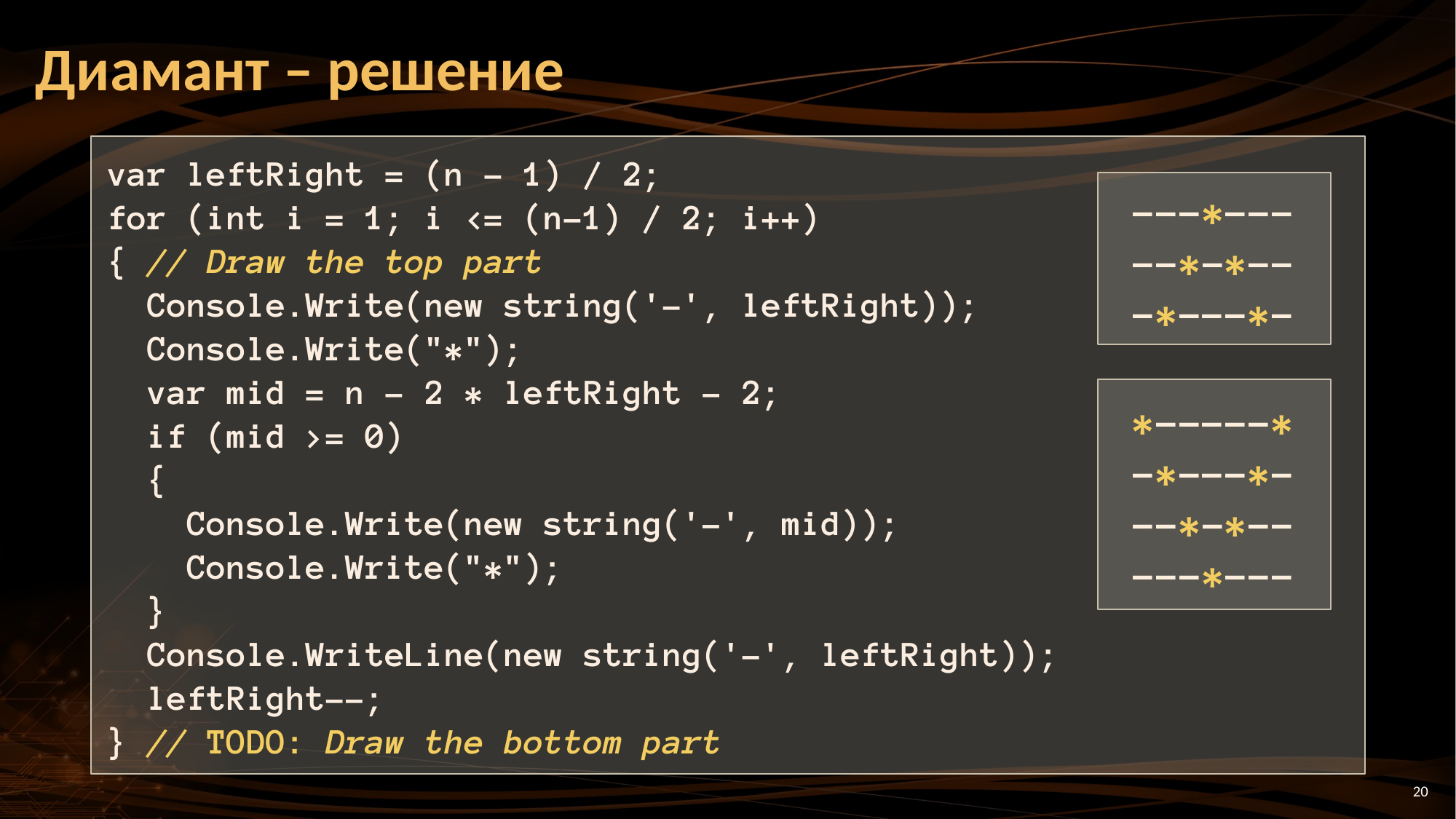

# Диамант – решение
var leftRight = (n - 1) / 2;
for (int i = 1; i <= (n-1) / 2; i++)
{ // Draw the top part
  Console.Write(new string('-', leftRight));
  Console.Write("*");
  var mid = n - 2 * leftRight - 2;
  if (mid >= 0)
  {
    Console.Write(new string('-', mid));
    Console.Write("*");
  }
  Console.WriteLine(new string('-', leftRight));
  leftRight--;
} // TODO: Draw the bottom part
---*---
--*-*--
-*---*-
*-----*
-*---*-
--*-*--
---*---
20